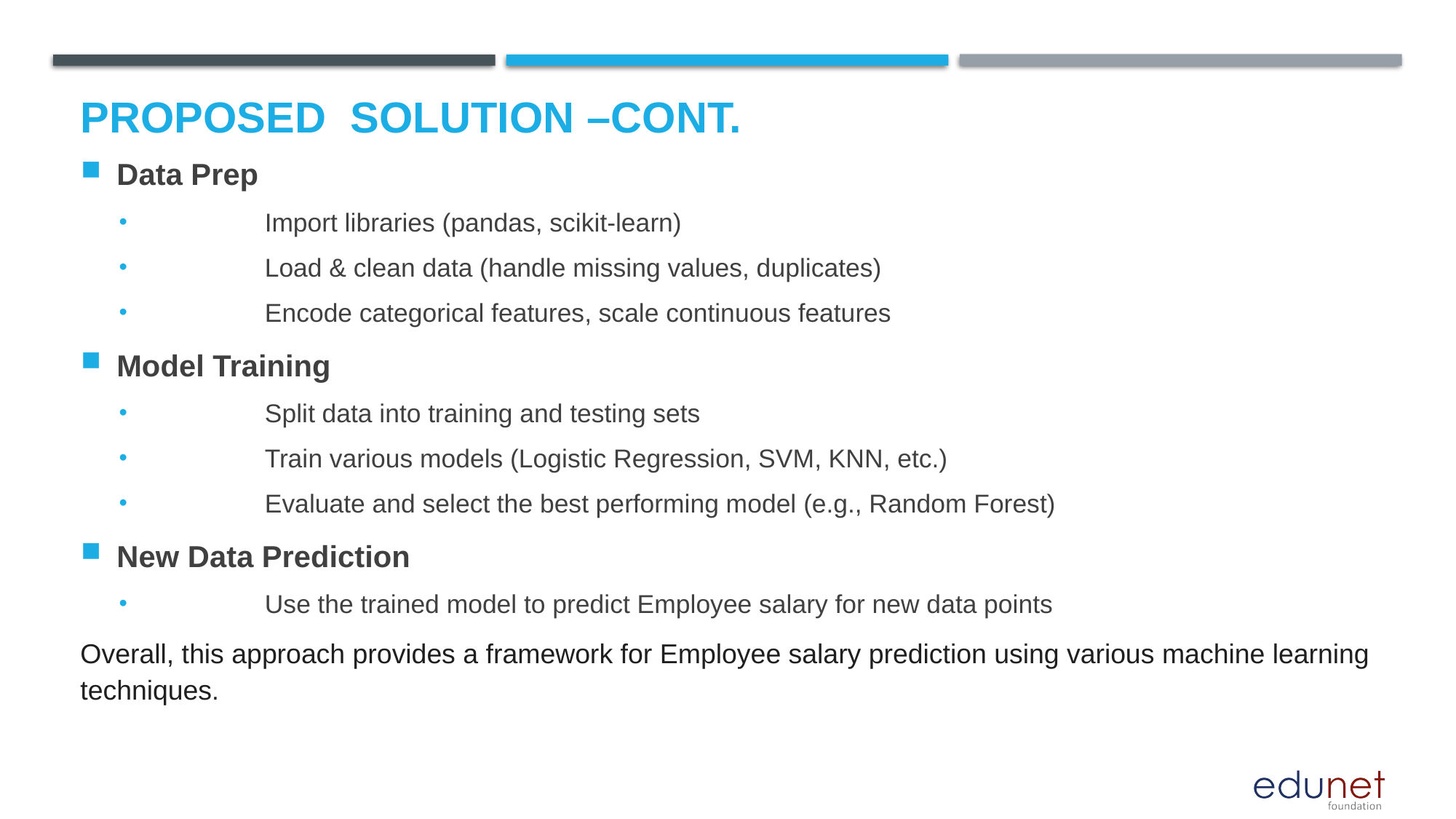

# Proposed  Solution –CONt.
Data Prep
	Import libraries (pandas, scikit-learn)
	Load & clean data (handle missing values, duplicates)
	Encode categorical features, scale continuous features
Model Training
	Split data into training and testing sets
	Train various models (Logistic Regression, SVM, KNN, etc.)
	Evaluate and select the best performing model (e.g., Random Forest)
New Data Prediction
	Use the trained model to predict Employee salary for new data points
Overall, this approach provides a framework for Employee salary prediction using various machine learning techniques.